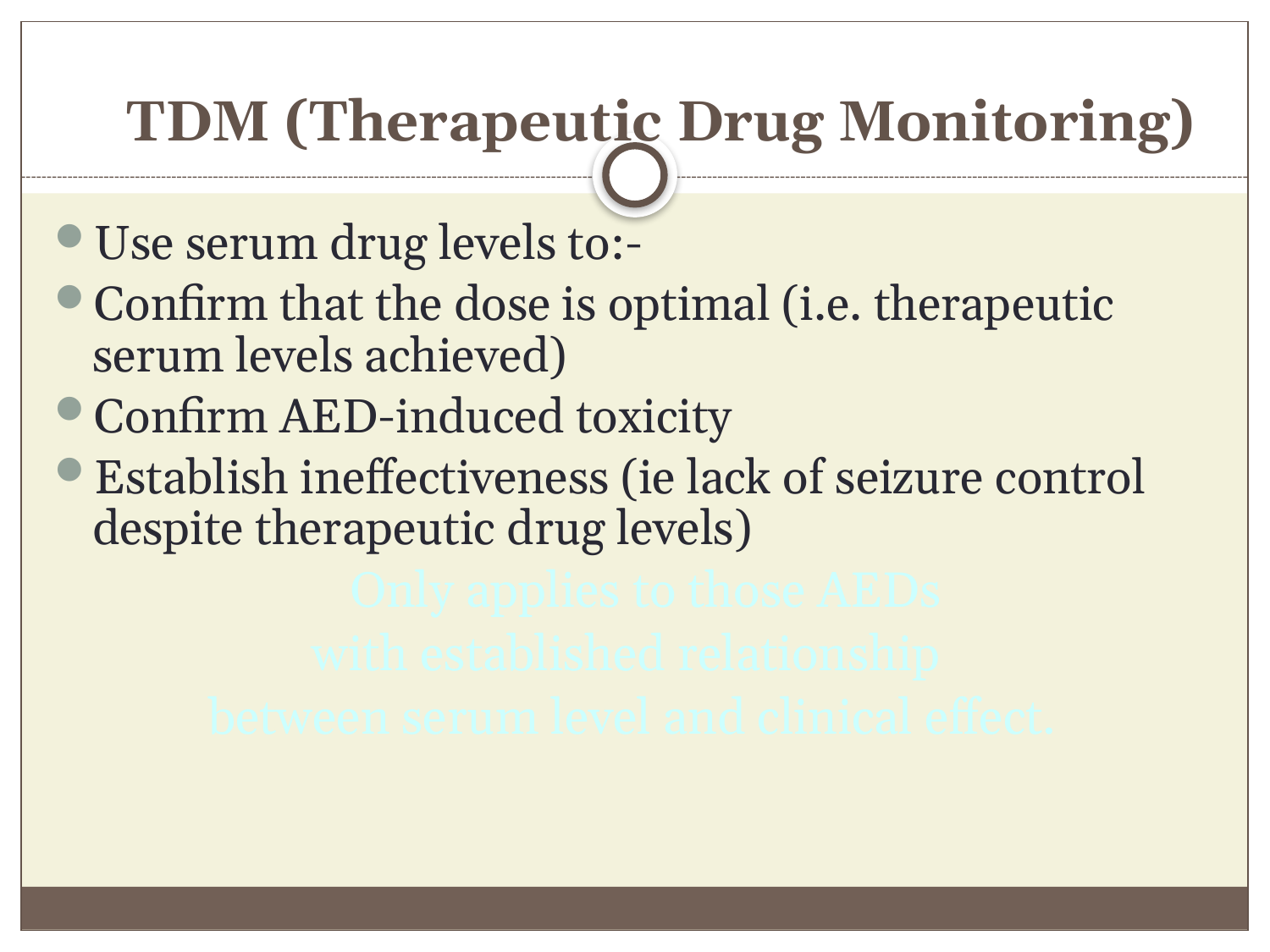

# TDM (Therapeutic Drug Monitoring)
Use serum drug levels to:-
Confirm that the dose is optimal (i.e. therapeutic serum levels achieved)
Confirm AED-induced toxicity
Establish ineffectiveness (ie lack of seizure control despite therapeutic drug levels)
	Only applies to those AEDs
with established relationship
between serum level and clinical effect.